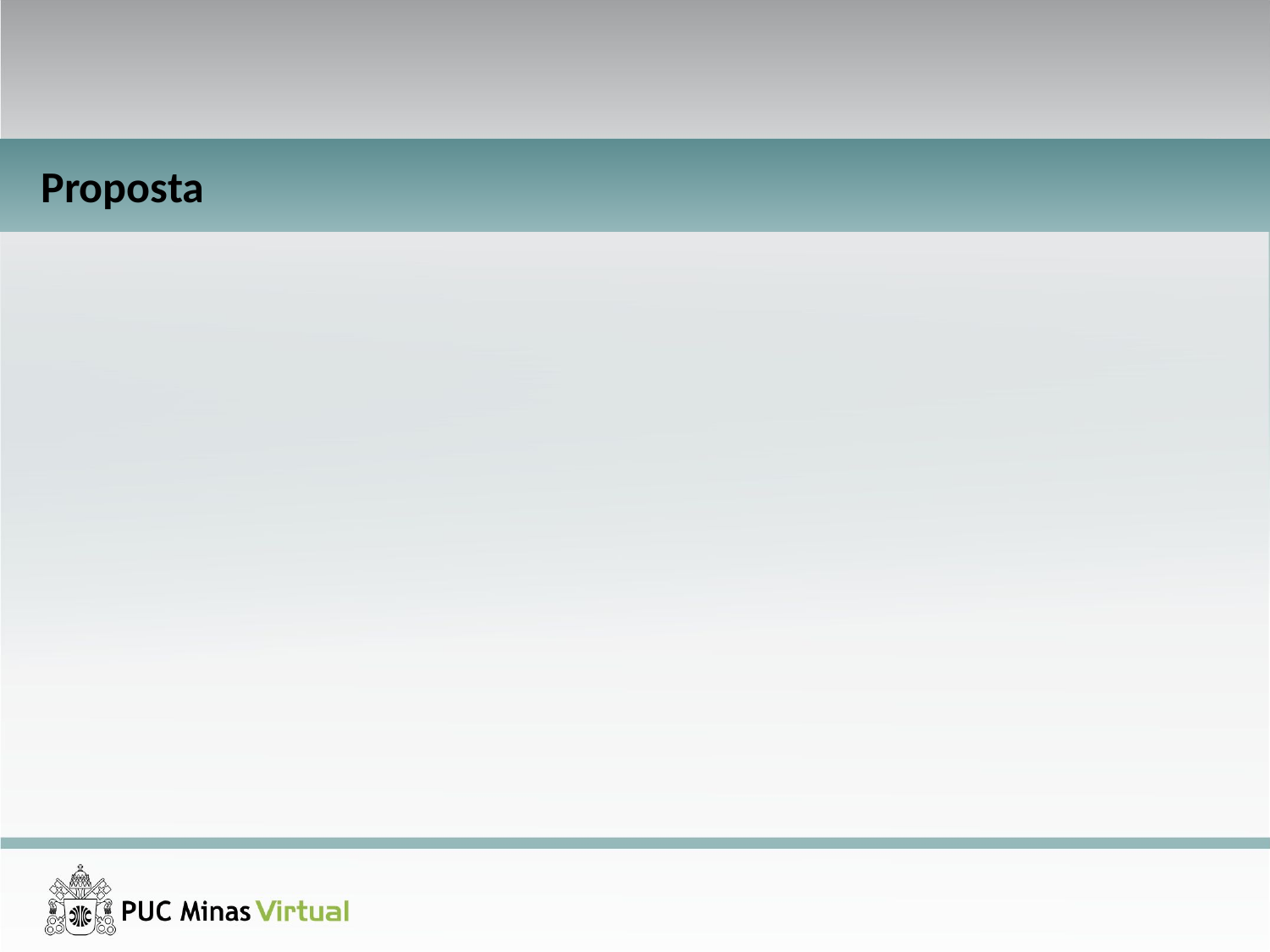

Sistema de Vendas em Drop Shipping

Proposta
Planejar a arquitetura, documentar e criar uma prova de conceito para validar o que foi proposto na documentação.